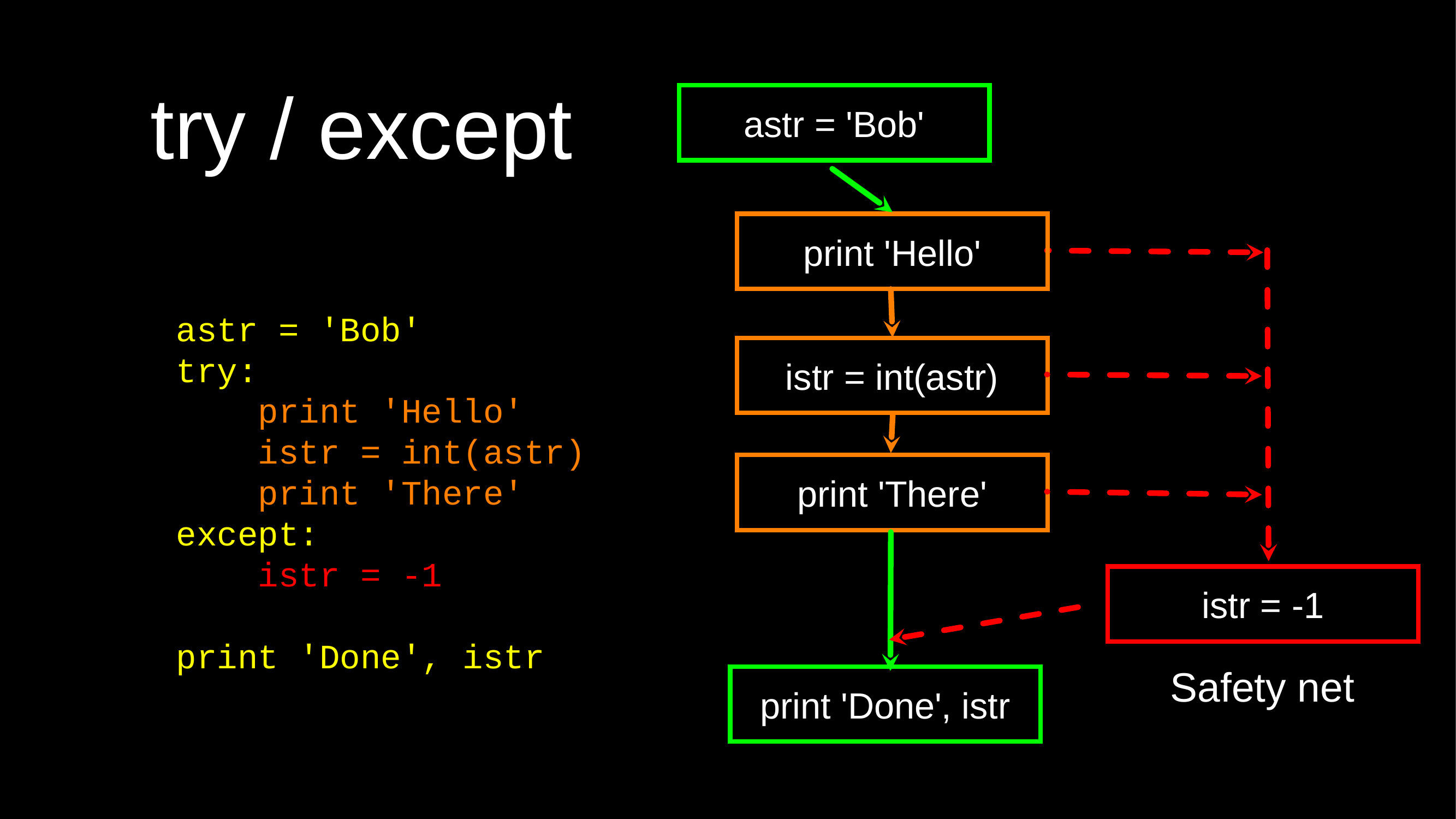

# try / except
astr = 'Bob'
print 'Hello'
astr = 'Bob'
try:
    print 'Hello'
    istr = int(astr)
    print 'There'
except:
    istr = -1

print 'Done', istr
istr = int(astr)
print 'There'
istr = -1
Safety net
print 'Done', istr